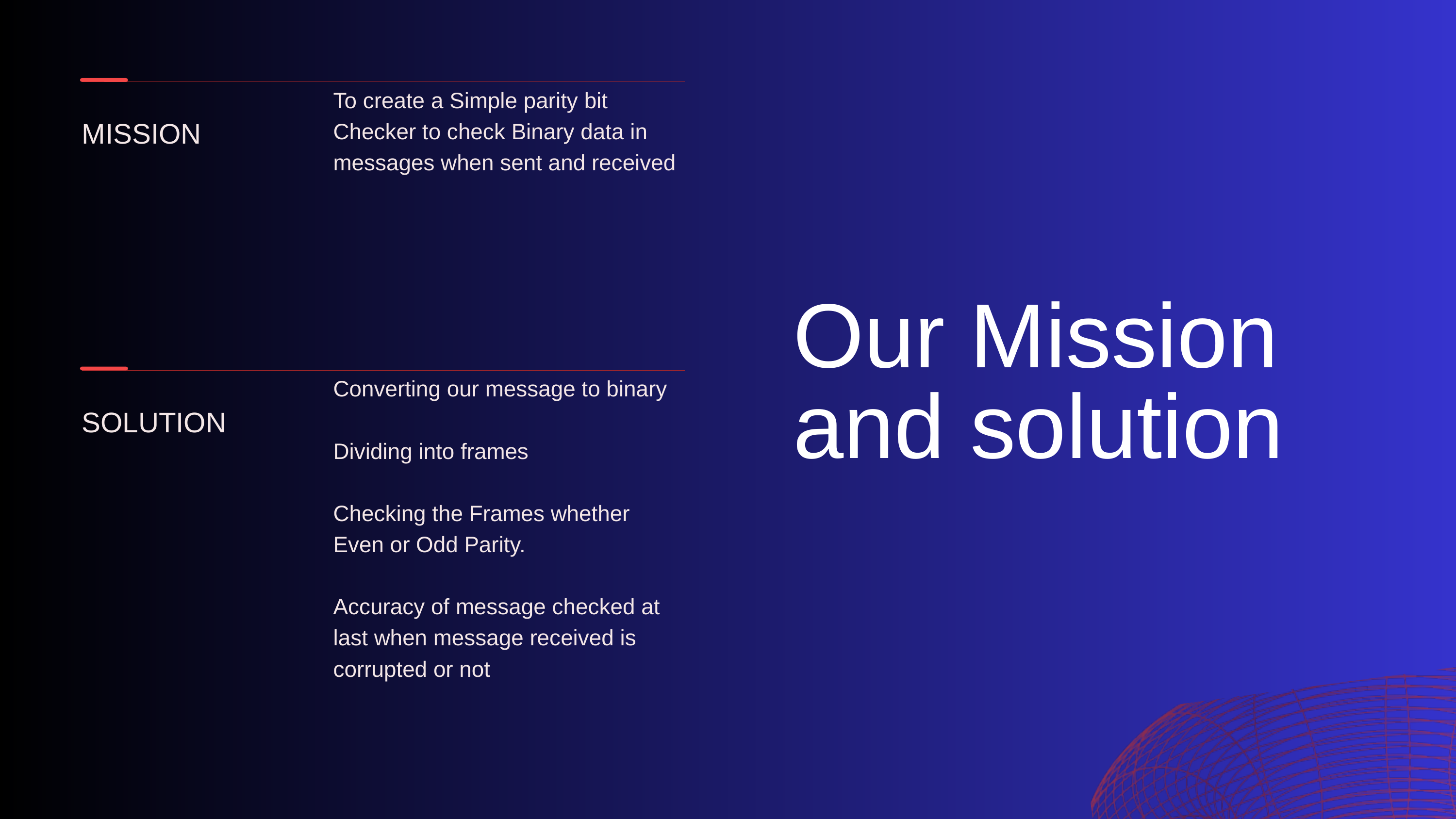

| MISSION | To create a Simple parity bit Checker to check Binary data in messages when sent and received |
| --- | --- |
| SOLUTION | Converting our message to binary Dividing into frames Checking the Frames whether Even or Odd Parity. Accuracy of message checked at last when message received is corrupted or not |
Our Mission and solution